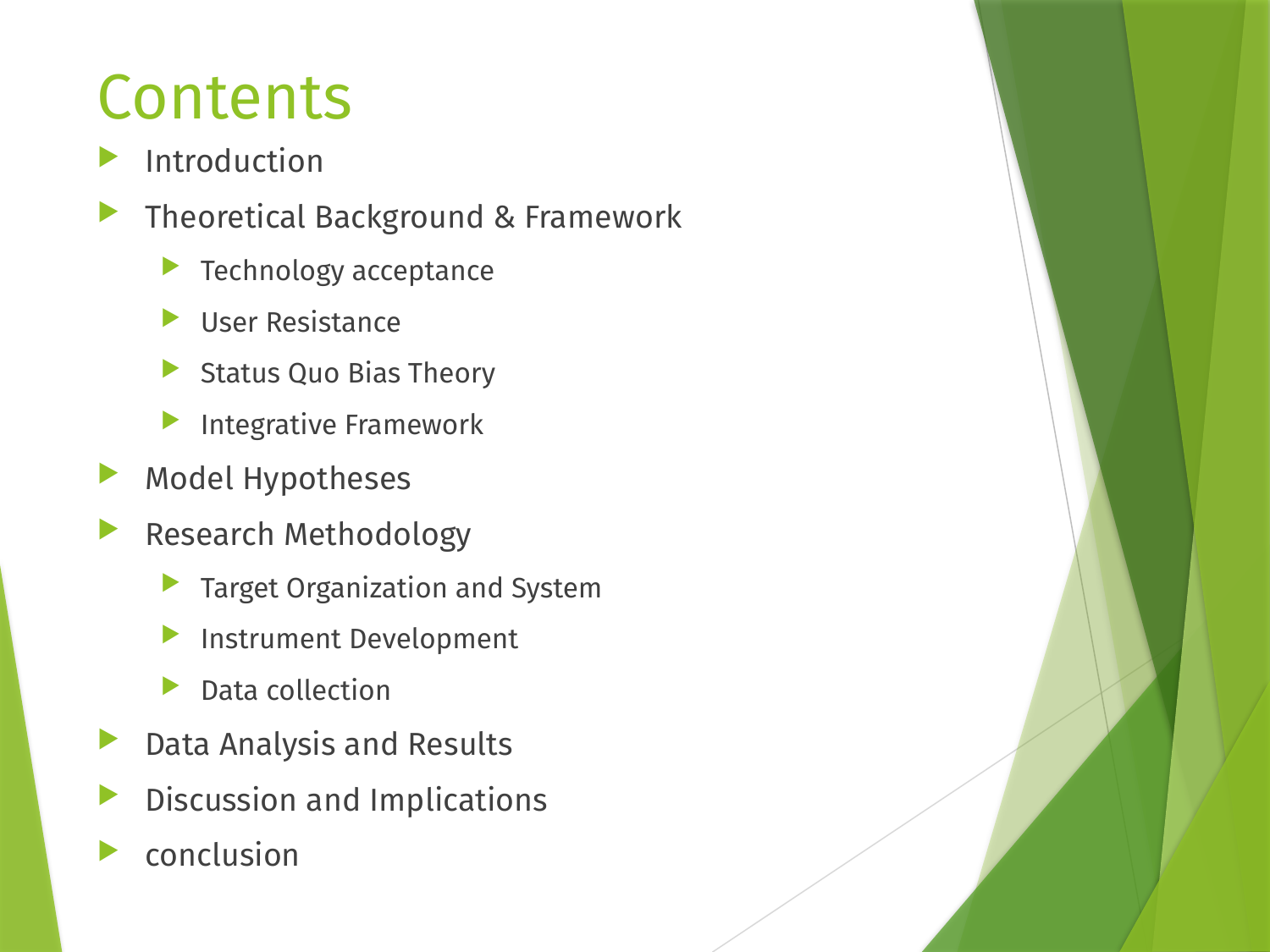

# Contents
Introduction
Theoretical Background & Framework
Technology acceptance
User Resistance
Status Quo Bias Theory
Integrative Framework
Model Hypotheses
Research Methodology
Target Organization and System
Instrument Development
Data collection
Data Analysis and Results
Discussion and Implications
conclusion